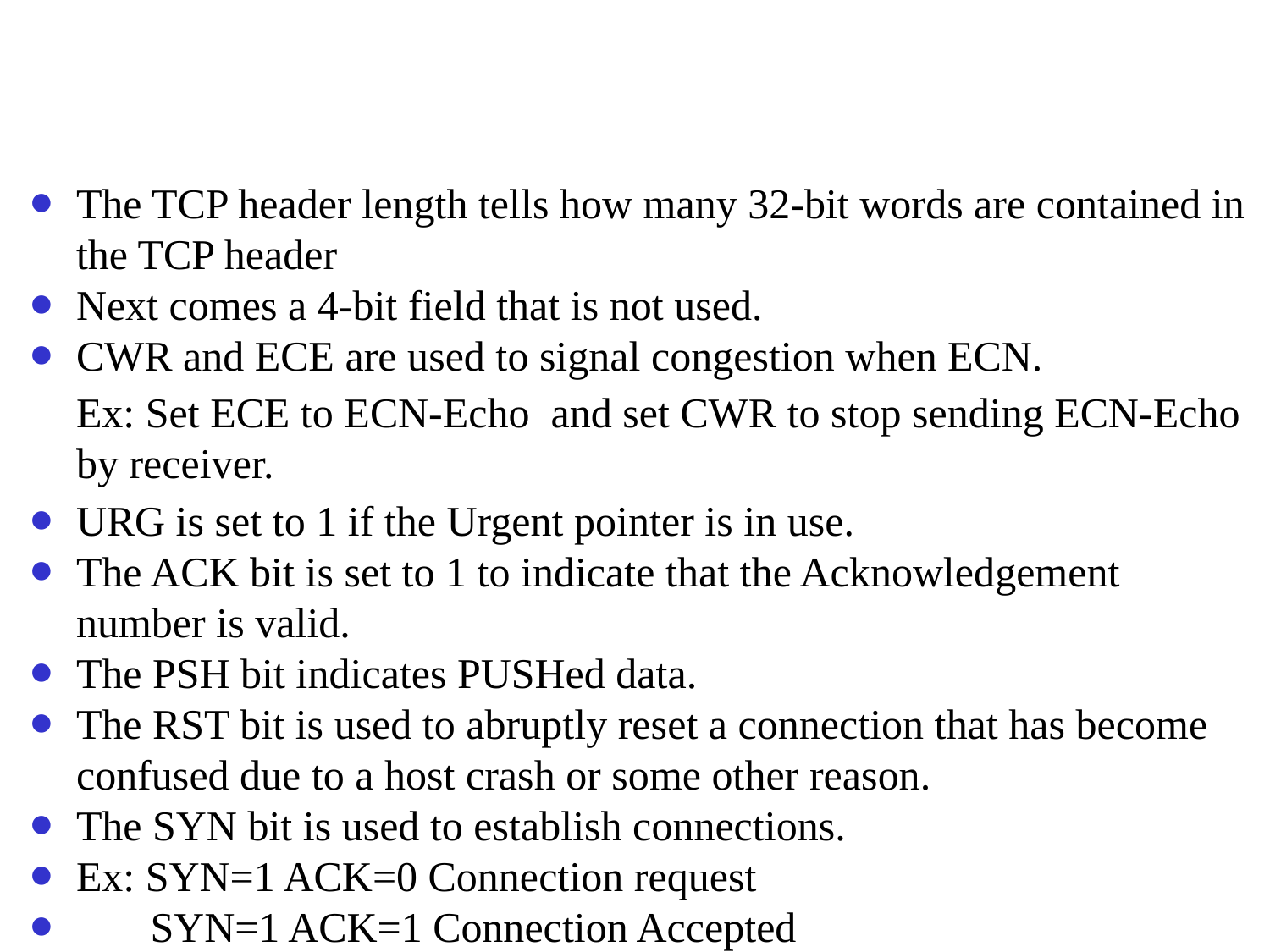

#
The TCP header length tells how many 32-bit words are contained in the TCP header
Next comes a 4-bit field that is not used.
CWR and ECE are used to signal congestion when ECN.
Ex: Set ECE to ECN-Echo  and set CWR to stop sending ECN-Echo by receiver.
URG is set to 1 if the Urgent pointer is in use.
The ACK bit is set to 1 to indicate that the Acknowledgement number is valid.
The PSH bit indicates PUSHed data.
The RST bit is used to abruptly reset a connection that has become confused due to a host crash or some other reason.
The SYN bit is used to establish connections.
Ex: SYN=1 ACK=0 Connection request
       SYN=1 ACK=1 Connection Accepted